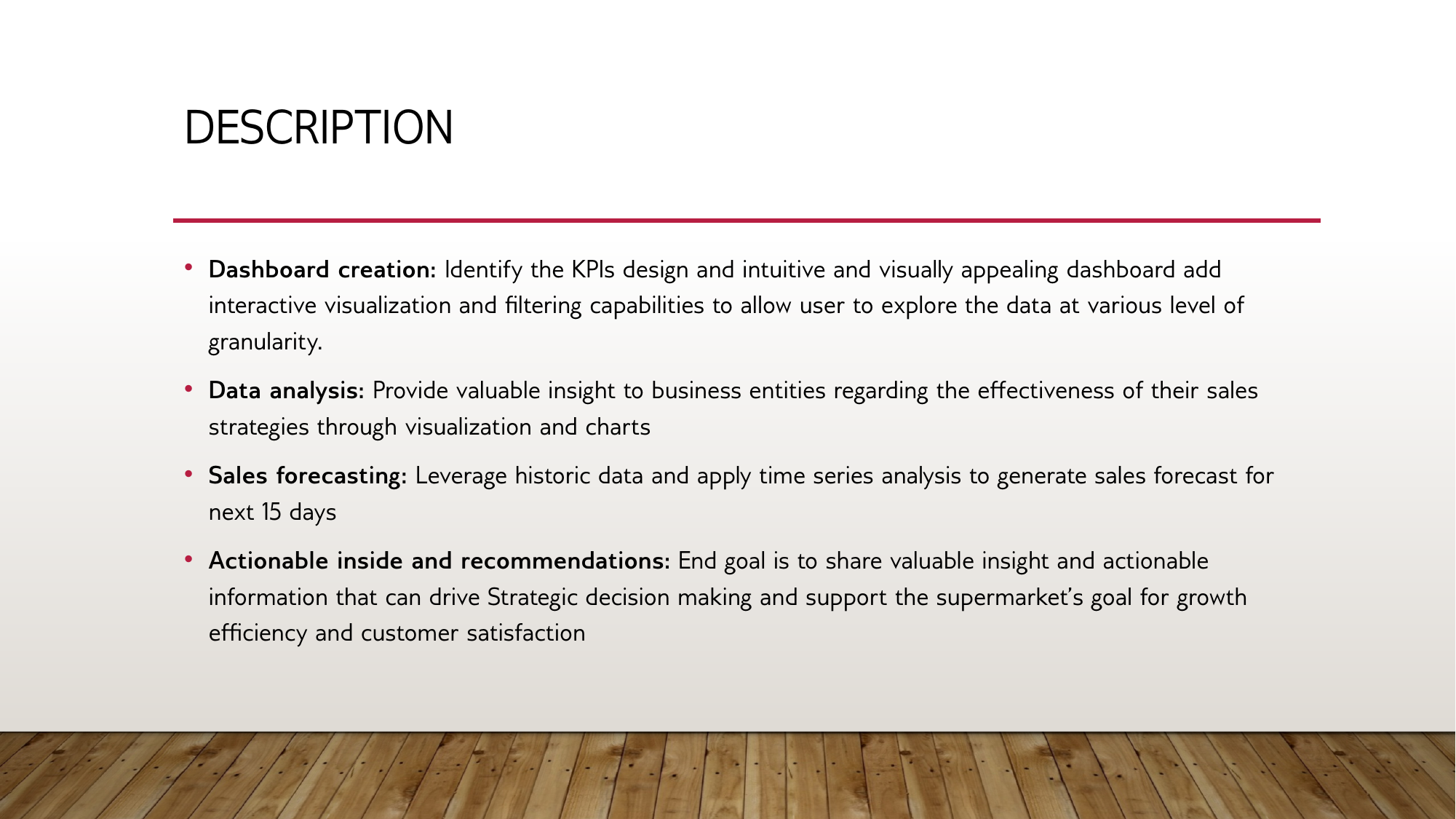

# Description
Dashboard creation: Identify the KPIs design and intuitive and visually appealing dashboard add interactive visualization and filtering capabilities to allow user to explore the data at various level of granularity.
Data analysis: Provide valuable insight to business entities regarding the effectiveness of their sales strategies through visualization and charts
Sales forecasting: Leverage historic data and apply time series analysis to generate sales forecast for next 15 days
Actionable inside and recommendations: End goal is to share valuable insight and actionable information that can drive Strategic decision making and support the supermarket’s goal for growth efficiency and customer satisfaction